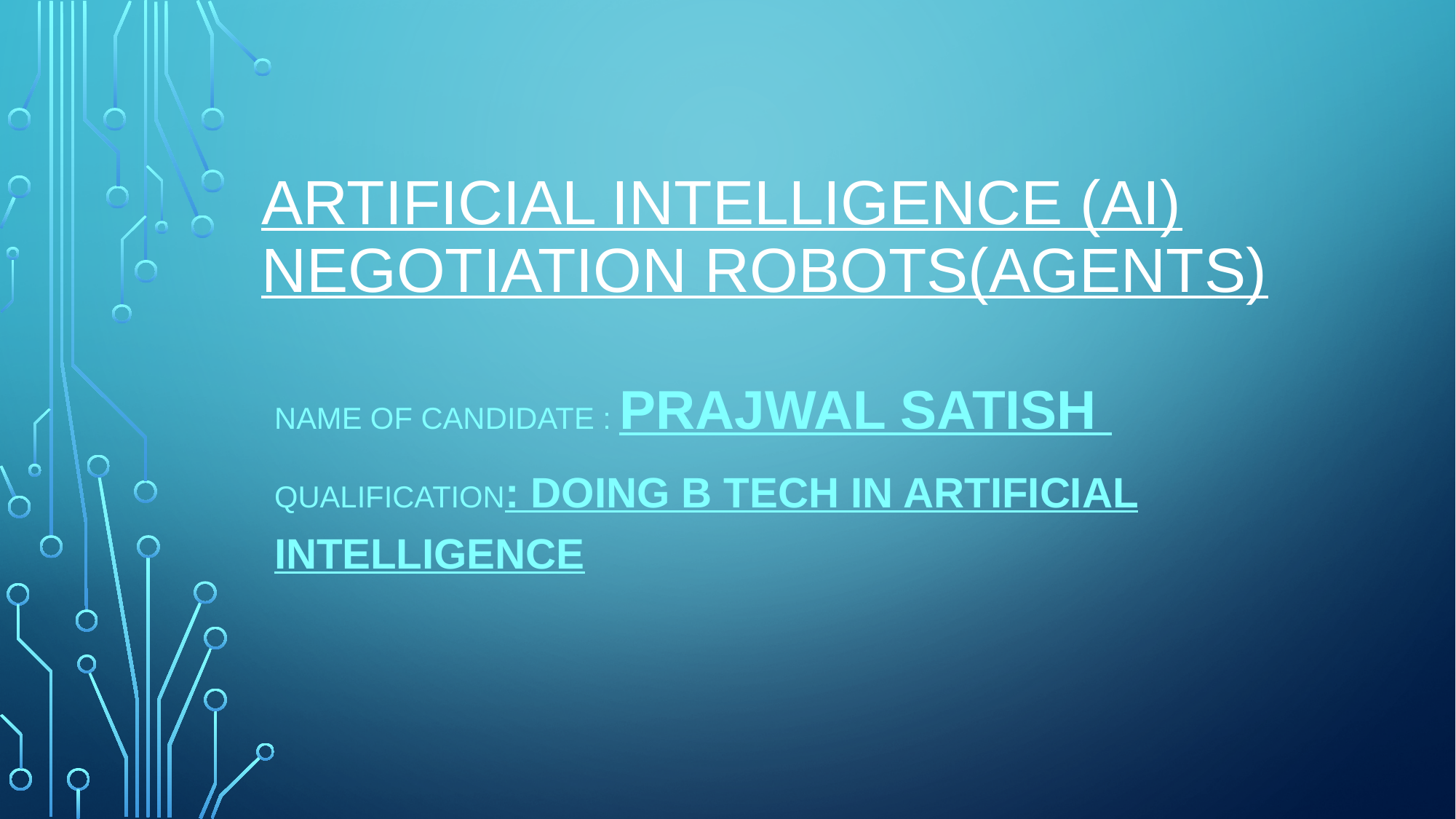

# Artificial intelligence (AI) negotiation robots(agents)
Name of candidate : Prajwal Satish
Qualification: Doing b tech in artificial intelligence